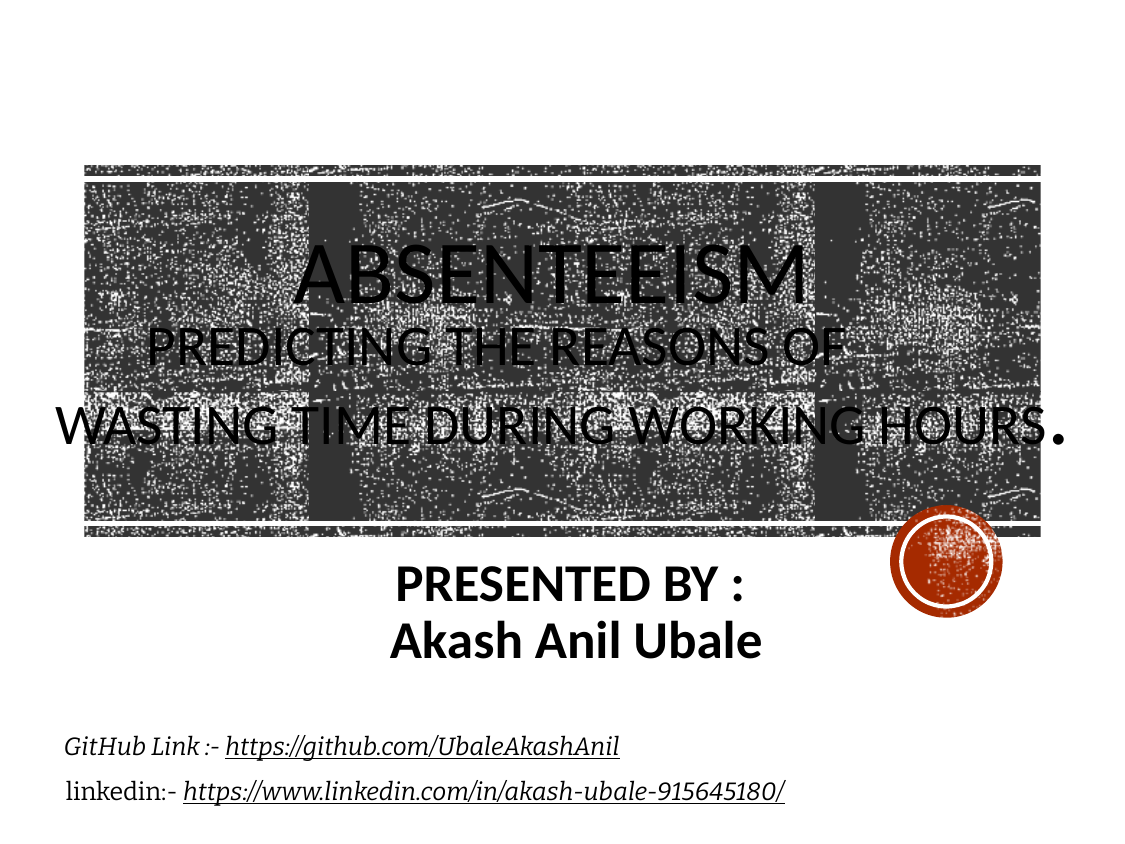

# ABSENTEEISM Predicting the reasons of           wasting time during working hours.
PRESENTED BY :
Akash Anil Ubale
GitHub Link :- https://github.com/UbaleAkashAnil
linkedin:- https://www.linkedin.com/in/akash-ubale-915645180/